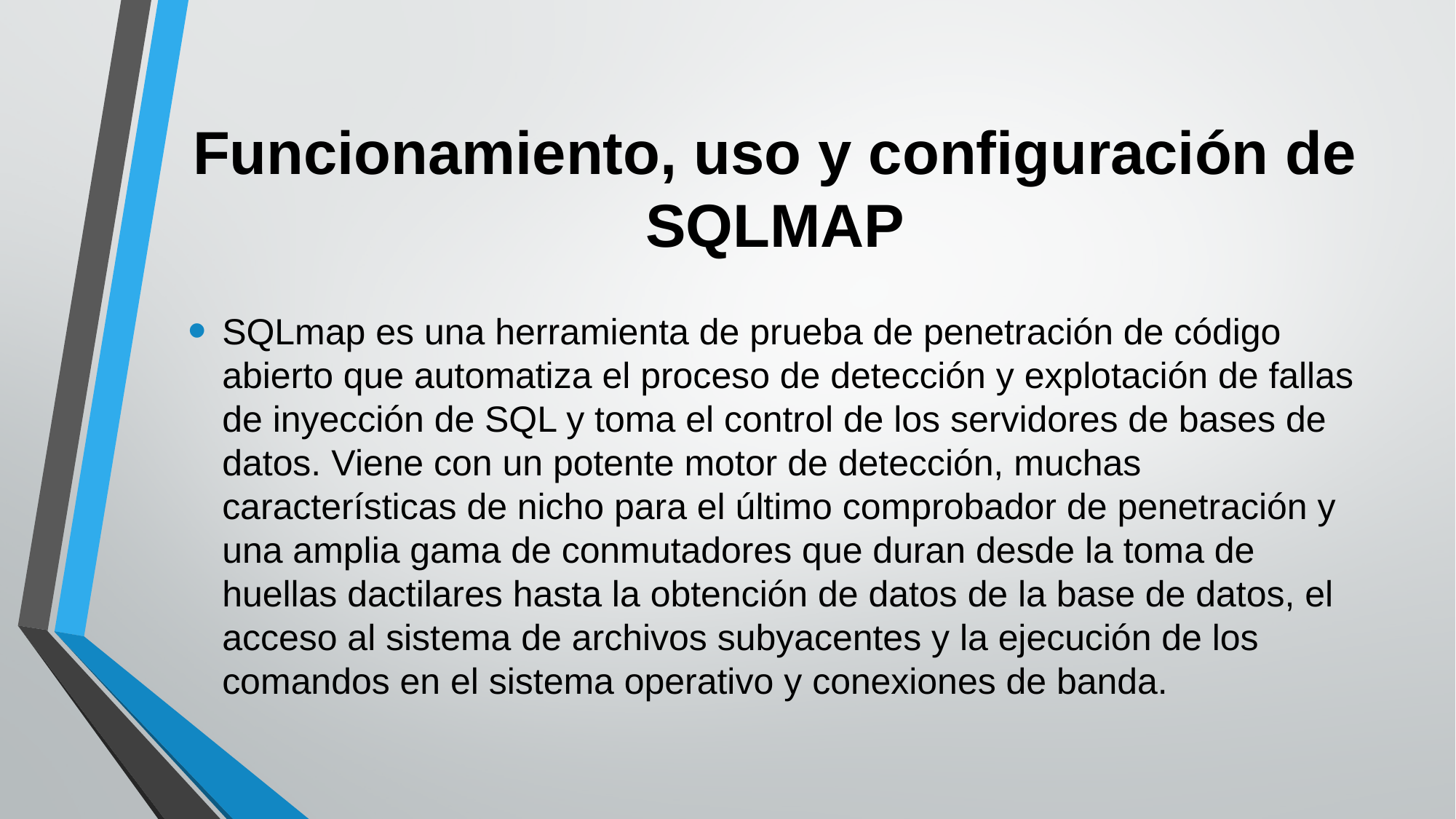

# Funcionamiento, uso y configuración de SQLMAP
SQLmap es una herramienta de prueba de penetración de código abierto que automatiza el proceso de detección y explotación de fallas de inyección de SQL y toma el control de los servidores de bases de datos. Viene con un potente motor de detección, muchas características de nicho para el último comprobador de penetración y una amplia gama de conmutadores que duran desde la toma de huellas dactilares hasta la obtención de datos de la base de datos, el acceso al sistema de archivos subyacentes y la ejecución de los comandos en el sistema operativo y conexiones de banda.